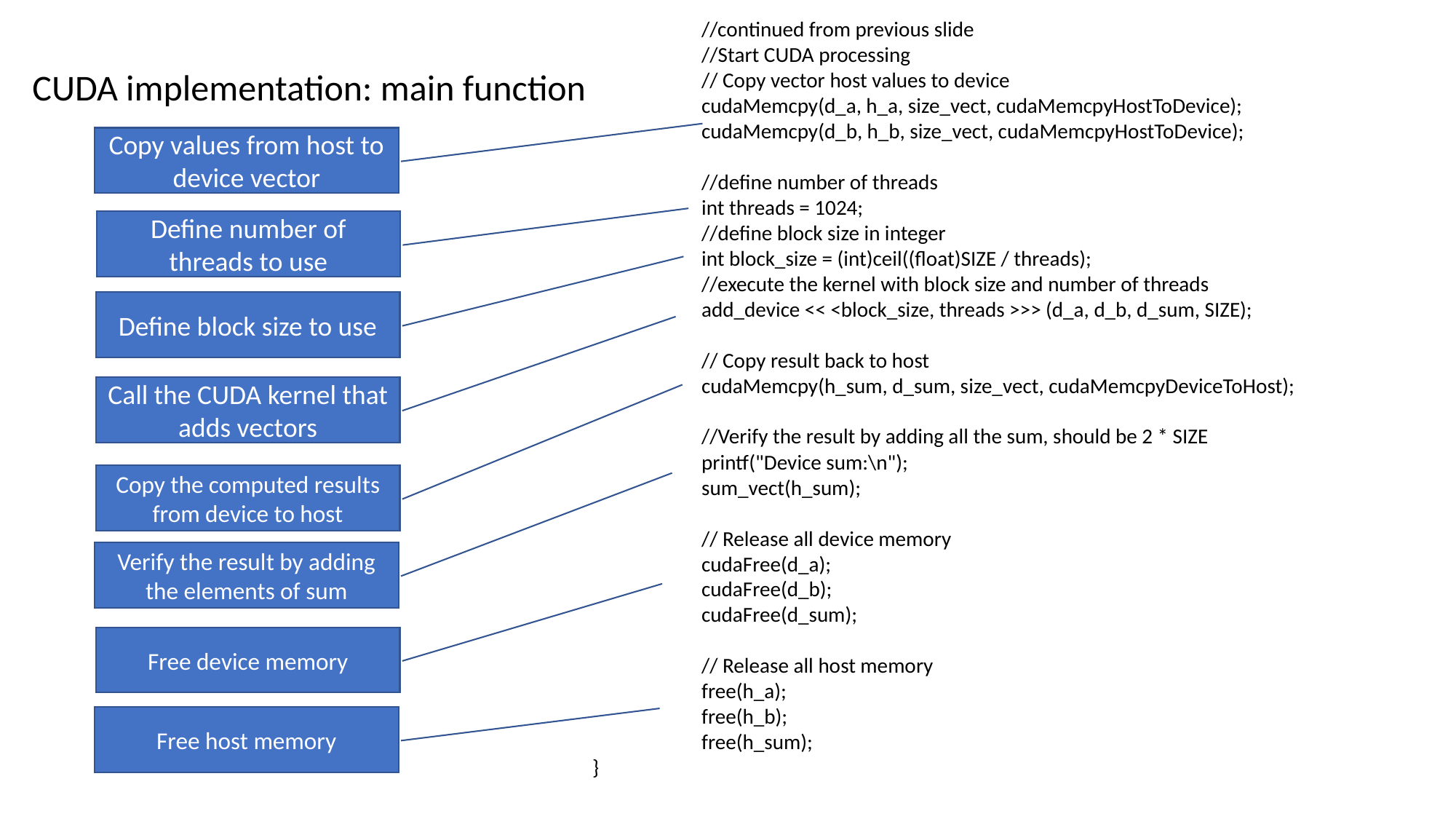

CUDA implementation: main function
	//continued from previous slide
	//Start CUDA processing
	// Copy vector host values to device
	cudaMemcpy(d_a, h_a, size_vect, cudaMemcpyHostToDevice);
	cudaMemcpy(d_b, h_b, size_vect, cudaMemcpyHostToDevice);

	//define number of threads
	int threads = 1024;
	//define block size in integer
	int block_size = (int)ceil((float)SIZE / threads);
	//execute the kernel with block size and number of threads
	add_device << <block_size, threads >>> (d_a, d_b, d_sum, SIZE);

	// Copy result back to host
	cudaMemcpy(h_sum, d_sum, size_vect, cudaMemcpyDeviceToHost);

	//Verify the result by adding all the sum, should be 2 * SIZE
	printf("Device sum:\n");
	sum_vect(h_sum);

	// Release all device memory
	cudaFree(d_a);
	cudaFree(d_b);
	cudaFree(d_sum);

	// Release all host memory
	free(h_a);
	free(h_b);
	free(h_sum);
}
Copy values from host to device vector
Define number of threads to use
Define block size to use
Call the CUDA kernel that adds vectors
Copy the computed results from device to host
Verify the result by adding the elements of sum
Free device memory
Free host memory